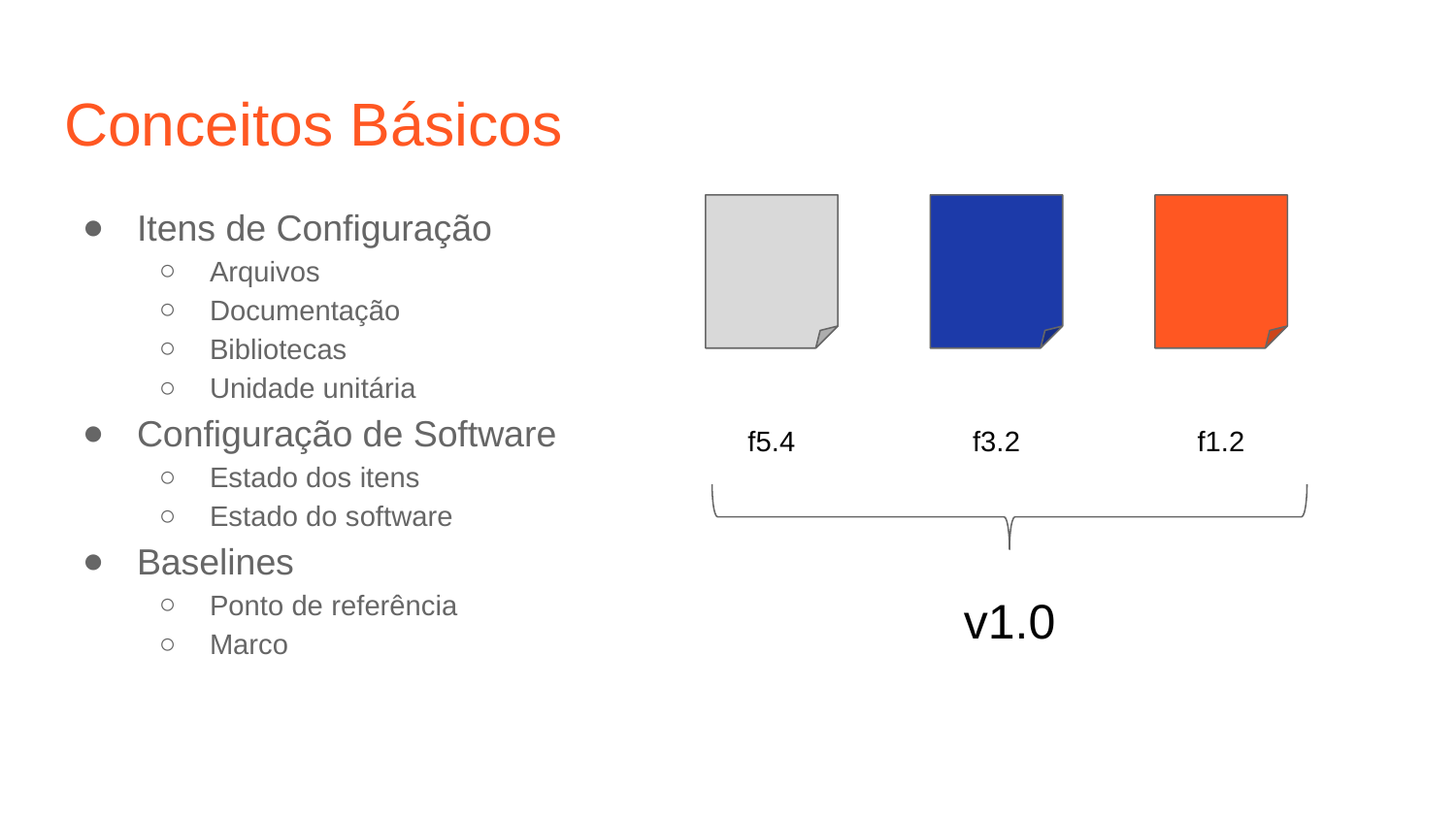

# Conceitos Básicos
Itens de Configuração
Arquivos
Documentação
Bibliotecas
Unidade unitária
Configuração de Software
Estado dos itens
Estado do software
Baselines
Ponto de referência
Marco

f5.4
f3.2
f1.2
v1.0